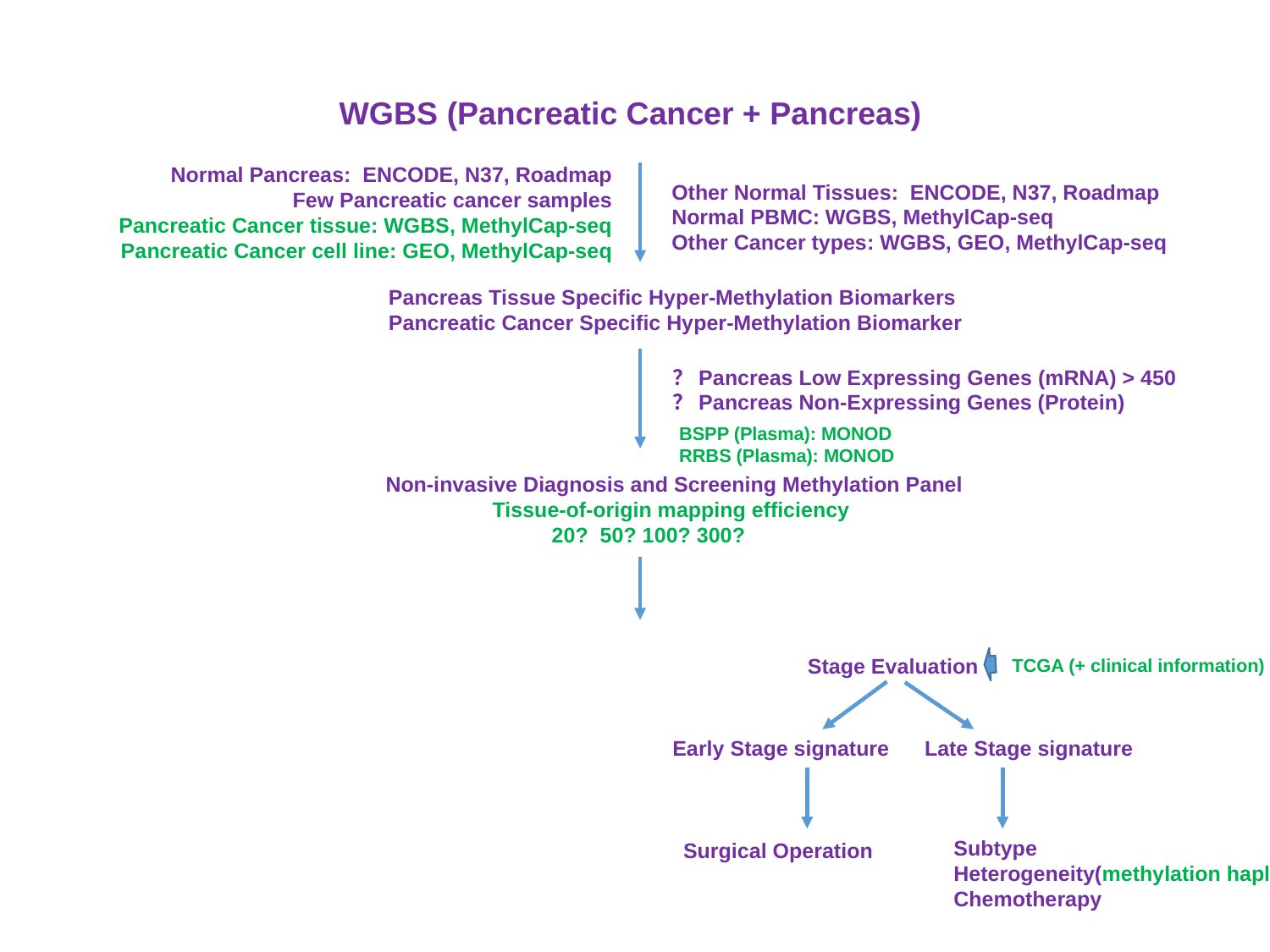

WGBS (Pancreatic Cancer + Pancreas)
Normal Pancreas:  ENCODE, N37, Roadmap
Few Pancreatic cancer samples
Pancreatic Cancer tissue: WGBS, MethylCap-seq
Pancreatic Cancer cell line: GEO, MethylCap-seq
Other Normal Tissues:  ENCODE, N37, Roadmap
Normal PBMC: WGBS, MethylCap-seq
Other Cancer types: WGBS, GEO, MethylCap-seq
Pancreas Tissue Specific Hyper-Methylation Biomarkers
Pancreatic Cancer Specific Hyper-Methylation Biomarker
？Pancreas Low Expressing Genes (mRNA) > 450
？Pancreas Non-Expressing Genes (Protein)
BSPP (Plasma): MONOD
RRBS (Plasma): MONOD
Non-invasive Diagnosis and Screening Methylation Panel
                  Tissue-of-origin mapping efficiency
                            20?  50? 100? 300?
Stage Evaluation

TCGA (+ clinical information)
Early Stage signature      Late Stage signature
Subtype
Heterogeneity(methylation haplotype)
Chemotherapy
Surgical Operation